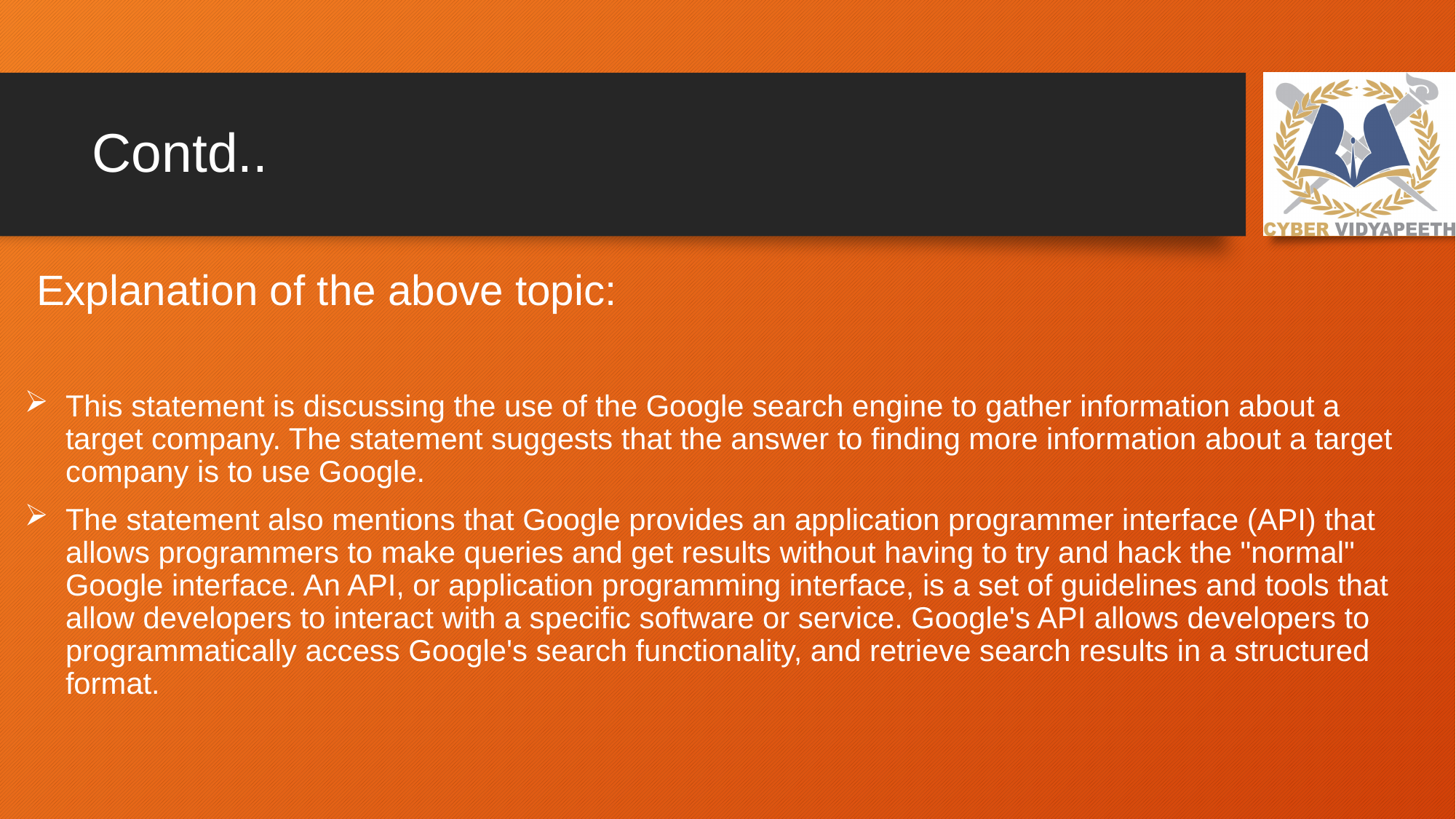

# Contd..
Explanation of the above topic:
This statement is discussing the use of the Google search engine to gather information about a target company. The statement suggests that the answer to finding more information about a target company is to use Google.
The statement also mentions that Google provides an application programmer interface (API) that allows programmers to make queries and get results without having to try and hack the "normal" Google interface. An API, or application programming interface, is a set of guidelines and tools that allow developers to interact with a specific software or service. Google's API allows developers to programmatically access Google's search functionality, and retrieve search results in a structured format.